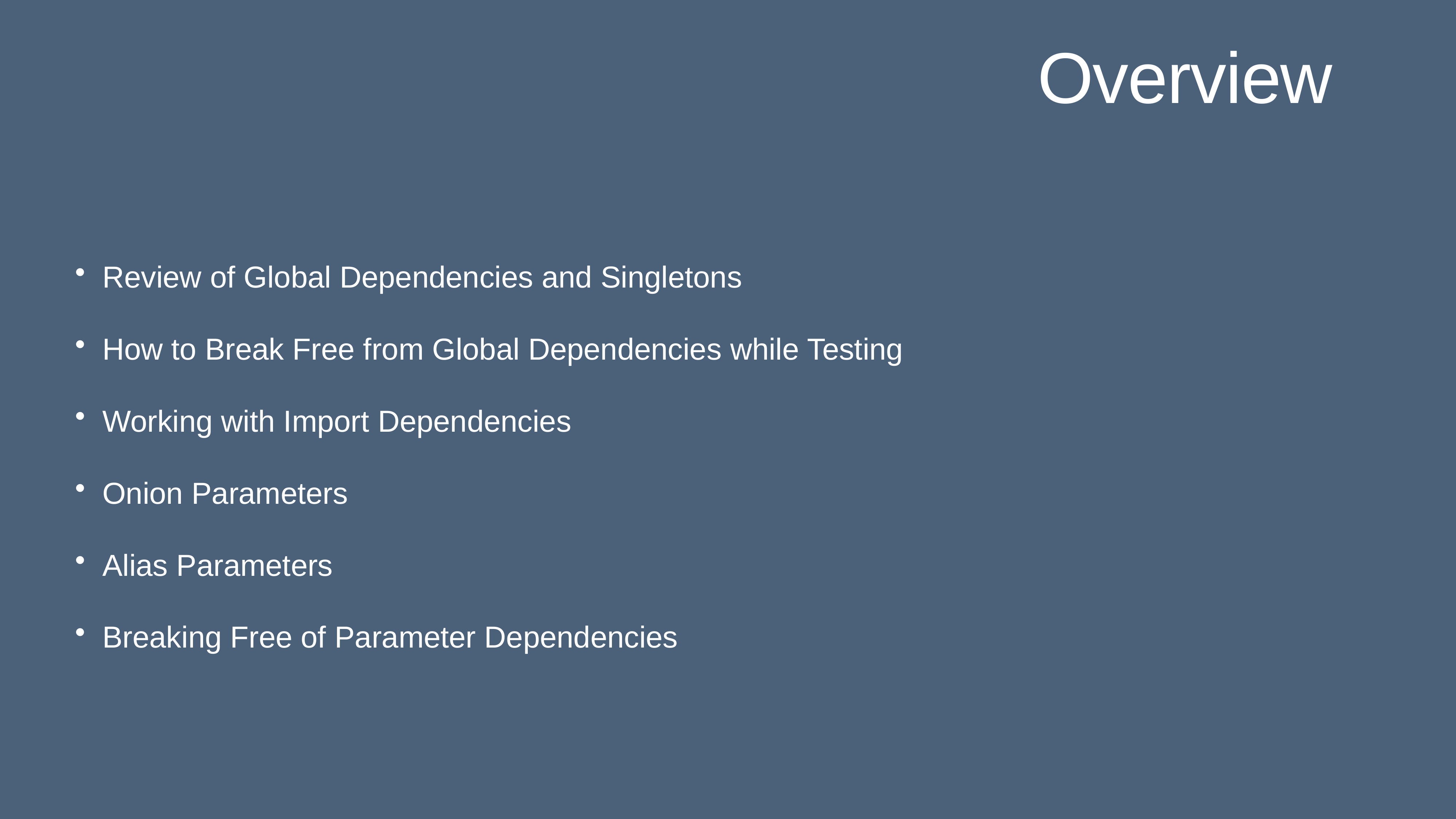

# Overview
Review of Global Dependencies and Singletons
How to Break Free from Global Dependencies while Testing
Working with Import Dependencies
Onion Parameters
Alias Parameters
Breaking Free of Parameter Dependencies